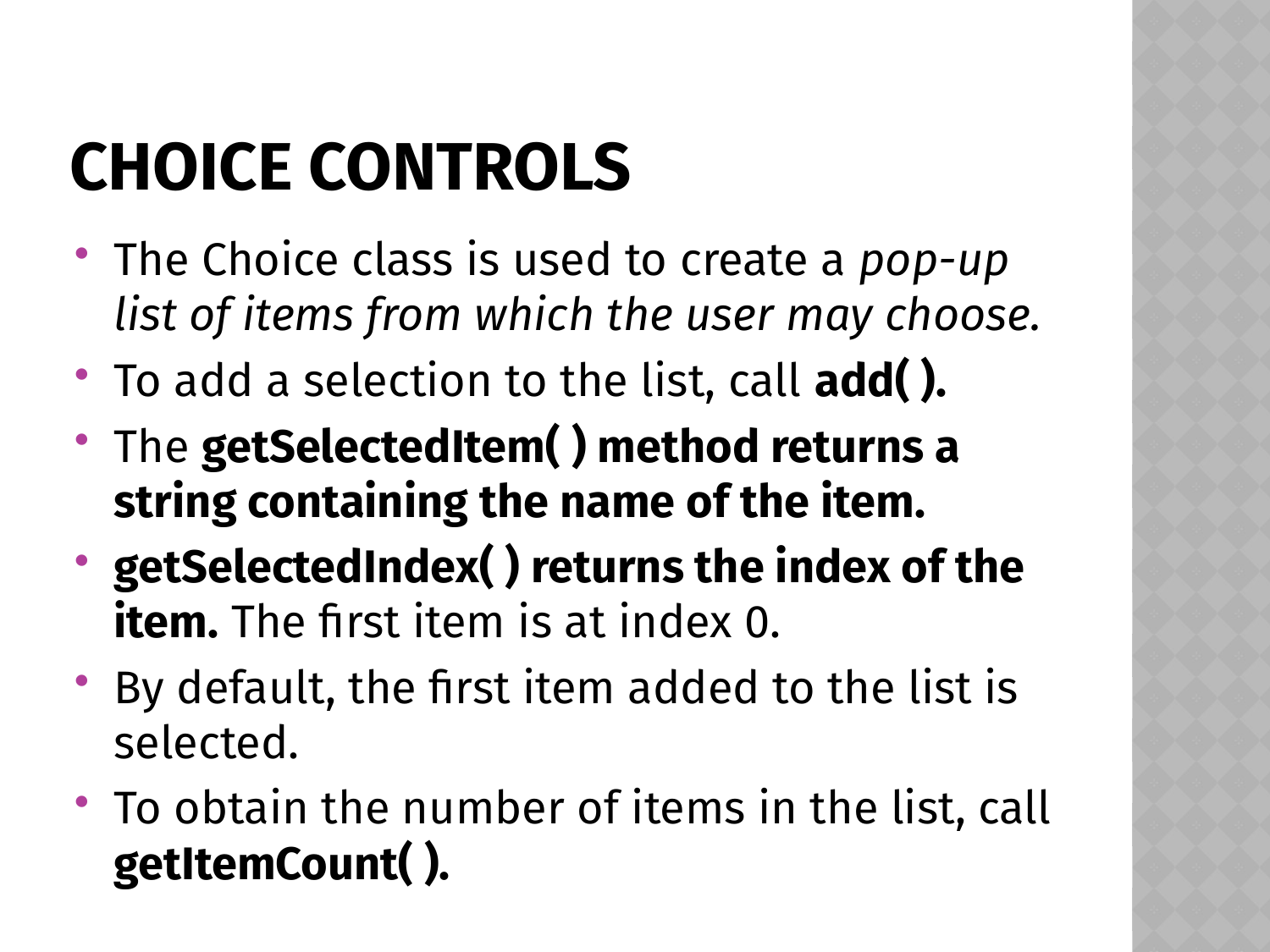

# CHOICE CONTROLS
The Choice class is used to create a pop-up list of items from which the user may choose.
To add a selection to the list, call add( ).
The getSelectedItem( ) method returns a string containing the name of the item.
getSelectedIndex( ) returns the index of the item. The first item is at index 0.
By default, the first item added to the list is selected.
To obtain the number of items in the list, call getItemCount( ).